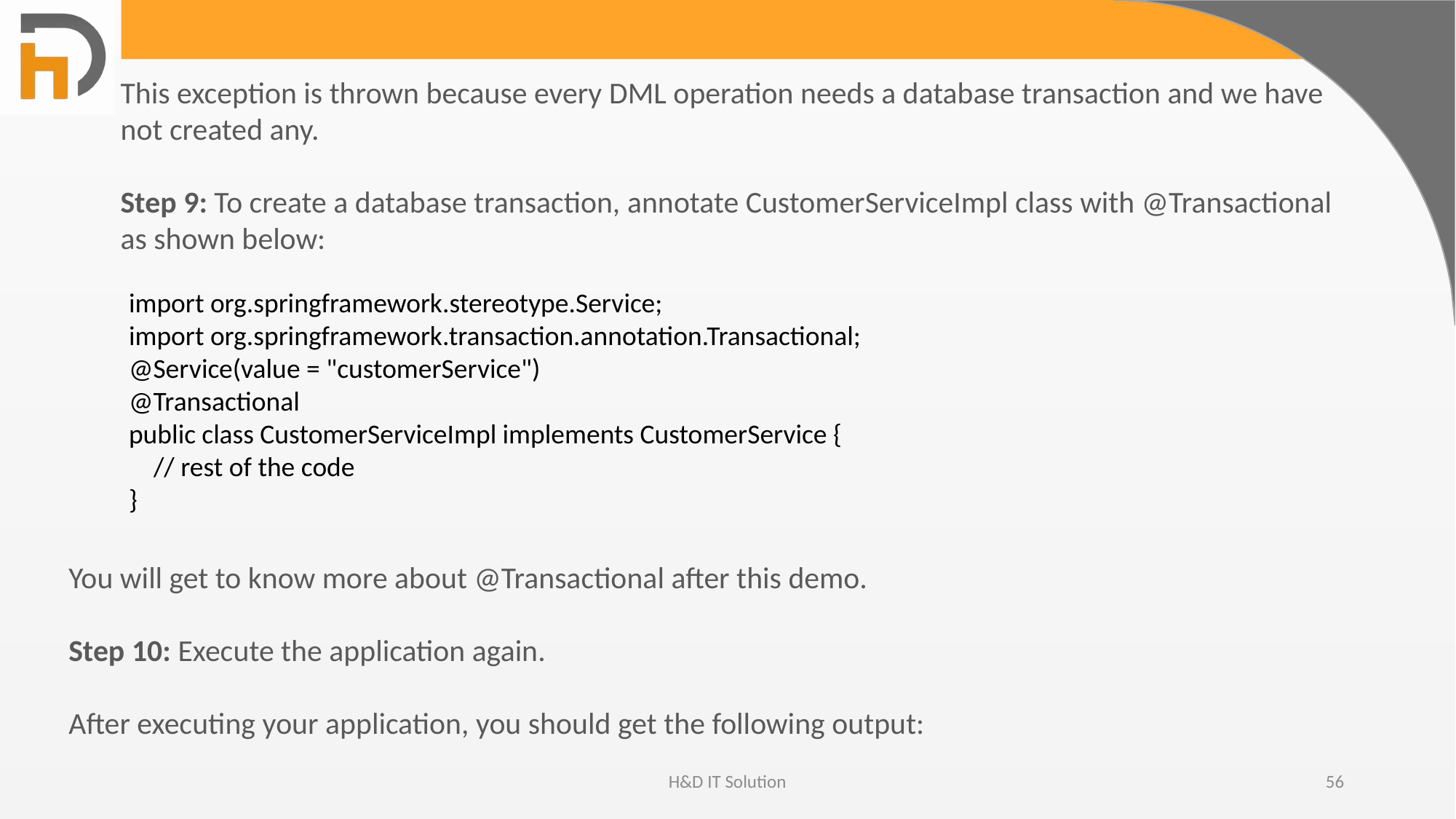

This exception is thrown because every DML operation needs a database transaction and we have not created any.

Step 9: To create a database transaction, annotate CustomerServiceImpl class with @Transactional as shown below:
import org.springframework.stereotype.Service;
import org.springframework.transaction.annotation.Transactional;
@Service(value = "customerService")
@Transactional
public class CustomerServiceImpl implements CustomerService {
    // rest of the code
}
You will get to know more about @Transactional after this demo.

Step 10: Execute the application again.

After executing your application, you should get the following output:
H&D IT Solution
56